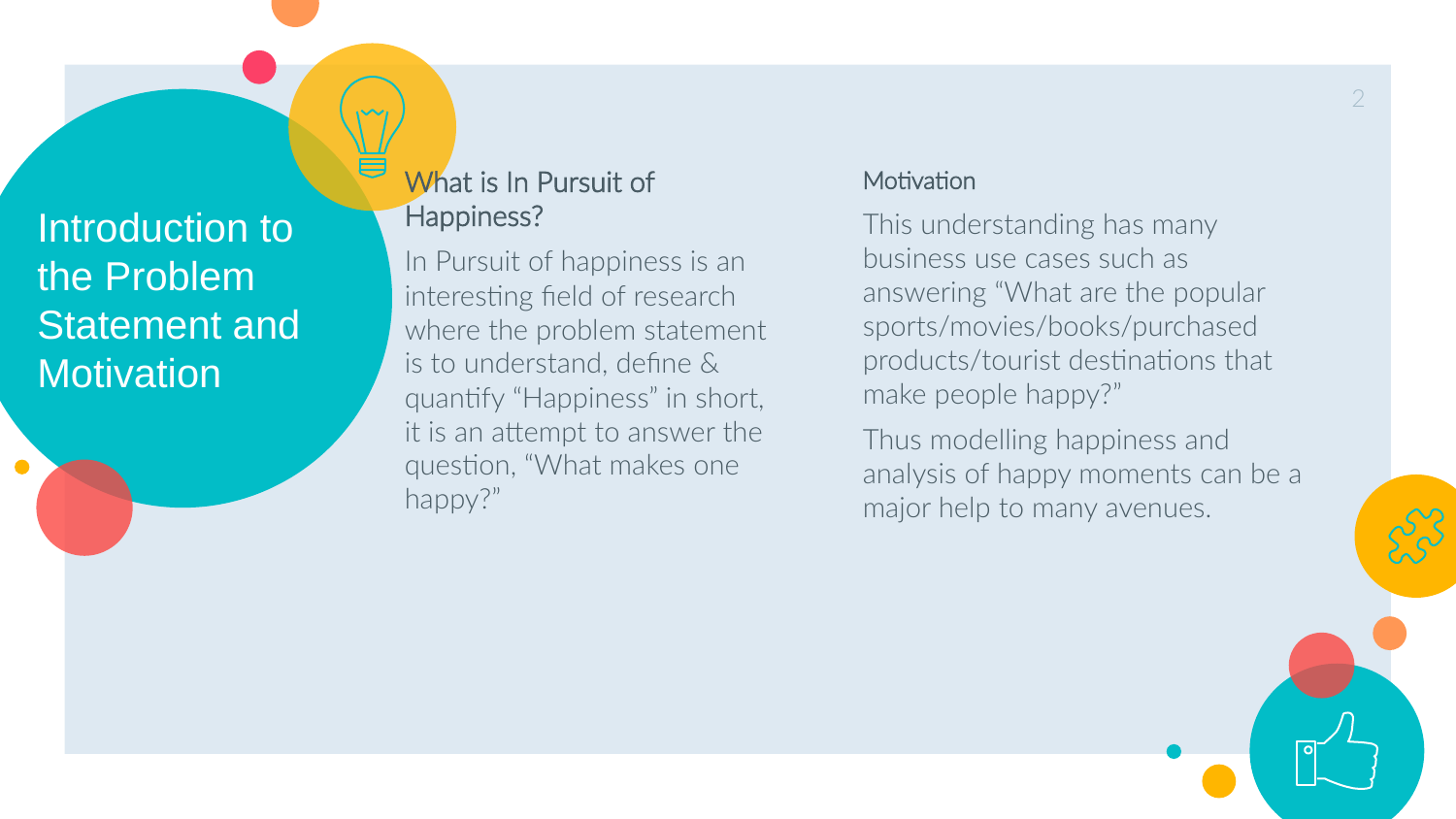

2
Introduction to
the Problem Statement and Motivation
What is In Pursuit of Happiness?
In Pursuit of happiness is an interesting field of research where the problem statement is to understand, define & quantify “Happiness” in short, it is an attempt to answer the question, “What makes one happy?”

Motivation
This understanding has many business use cases such as answering “What are the popular sports/movies/books/purchased products/tourist destinations that make people happy?”
Thus modelling happiness and analysis of happy moments can be a major help to many avenues.